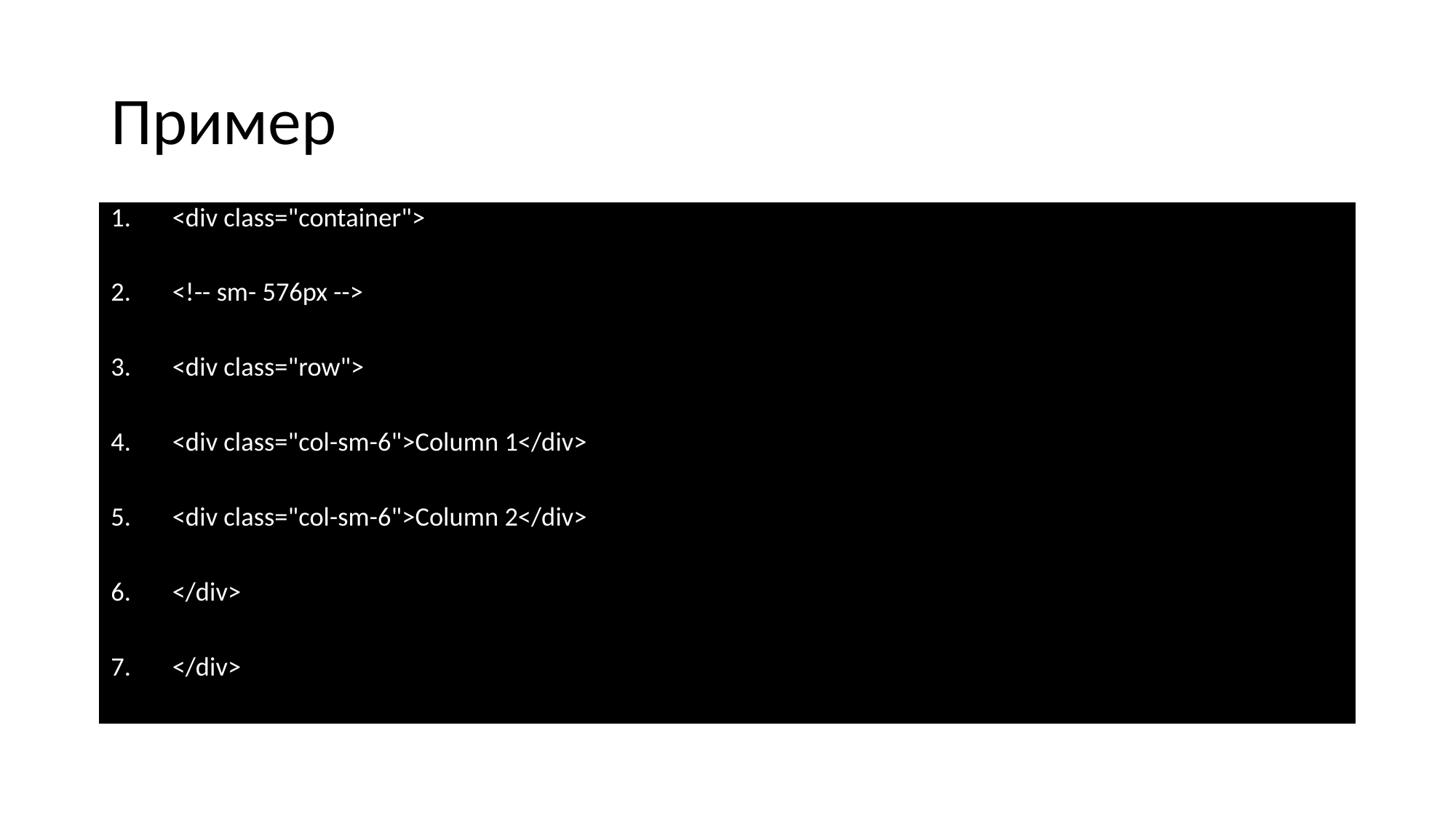

# Пример
<div class="container">

<!-- sm- 576px -->

<div class="row">

<div class="col-sm-6">Column 1</div>

<div class="col-sm-6">Column 2</div>

</div>

</div>